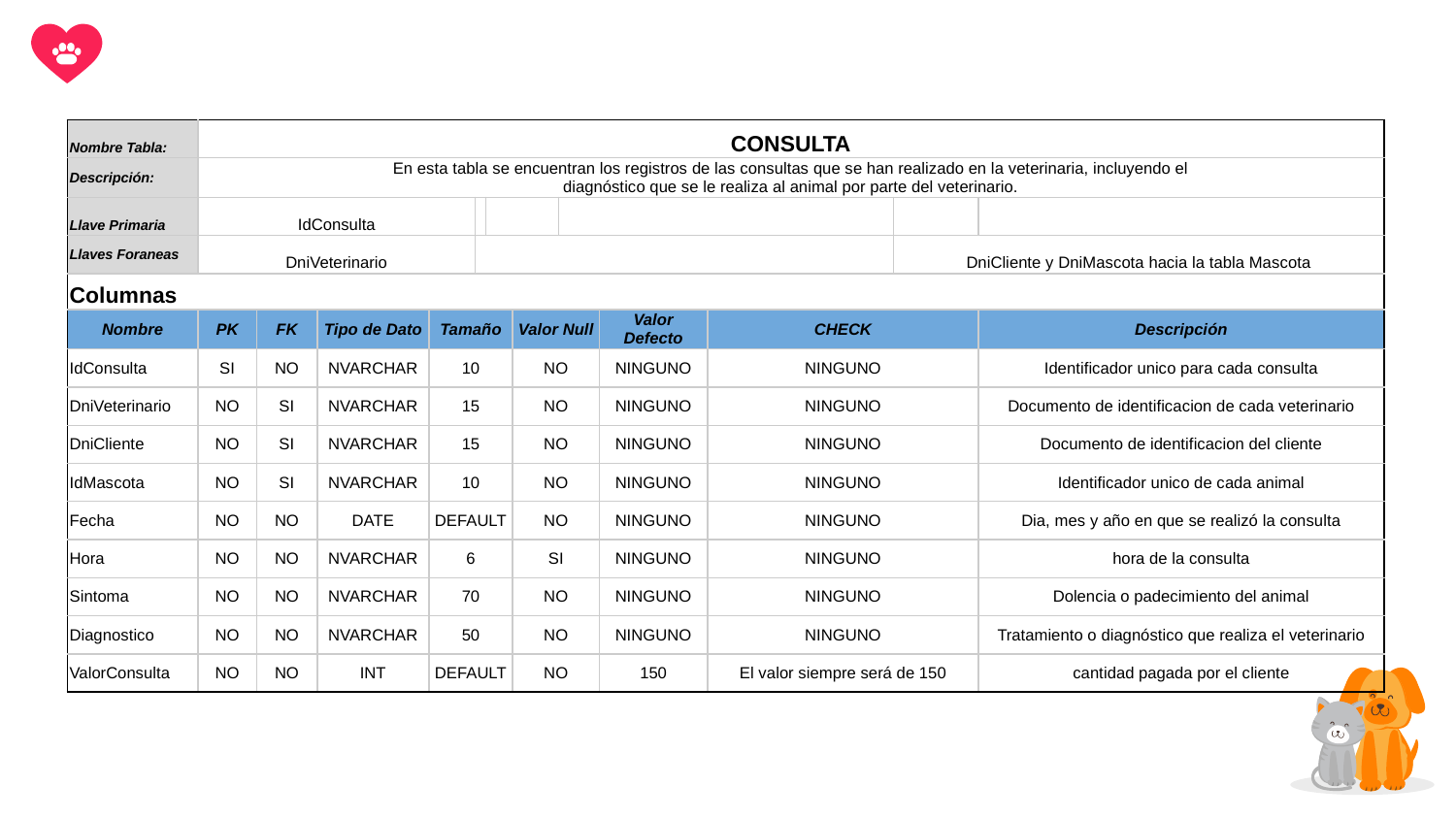

| Nombre Tabla: | CONSULTA |  |  |  |  |  |  |  |  |  |  |  |
| --- | --- | --- | --- | --- | --- | --- | --- | --- | --- | --- | --- | --- |
| Descripción: | En esta tabla se encuentran los registros de las consultas que se han realizado en la veterinaria, incluyendo el diagnóstico que se le realiza al animal por parte del veterinario. |  |  |  |  |  |  |  |  |  |  |  |
| Llave Primaria | IdConsulta |  |  |  |  |  |  |  |  |  |  |  |
| Llaves Foraneas | DniVeterinario |  |  |  |  |  |  |  |  |  | DniCliente y DniMascota hacia la tabla Mascota |  |
| Columnas |  |  |  |  |  |  |  |  |  |  |  |  |
| Nombre | PK | FK | Tipo de Dato | Tamaño |  |  | Valor Null |  | Valor Defecto | CHECK |  | Descripción |
| IdConsulta | SI | NO | NVARCHAR | 10 |  |  | NO |  | NINGUNO | NINGUNO |  | Identificador unico para cada consulta |
| DniVeterinario | NO | SI | NVARCHAR | 15 |  |  | NO |  | NINGUNO | NINGUNO |  | Documento de identificacion de cada veterinario |
| DniCliente | NO | SI | NVARCHAR | 15 |  |  | NO |  | NINGUNO | NINGUNO |  | Documento de identificacion del cliente |
| IdMascota | NO | SI | NVARCHAR | 10 |  |  | NO |  | NINGUNO | NINGUNO |  | Identificador unico de cada animal |
| Fecha | NO | NO | DATE | DEFAULT |  |  | NO |  | NINGUNO | NINGUNO |  | Dia, mes y año en que se realizó la consulta |
| Hora | NO | NO | NVARCHAR | 6 |  |  | SI |  | NINGUNO | NINGUNO |  | hora de la consulta |
| Sintoma | NO | NO | NVARCHAR | 70 |  |  | NO |  | NINGUNO | NINGUNO |  | Dolencia o padecimiento del animal |
| Diagnostico | NO | NO | NVARCHAR | 50 |  |  | NO |  | NINGUNO | NINGUNO |  | Tratamiento o diagnóstico que realiza el veterinario |
| ValorConsulta | NO | NO | INT | DEFAULT |  |  | NO |  | 150 | El valor siempre será de 150 |  | cantidad pagada por el cliente |